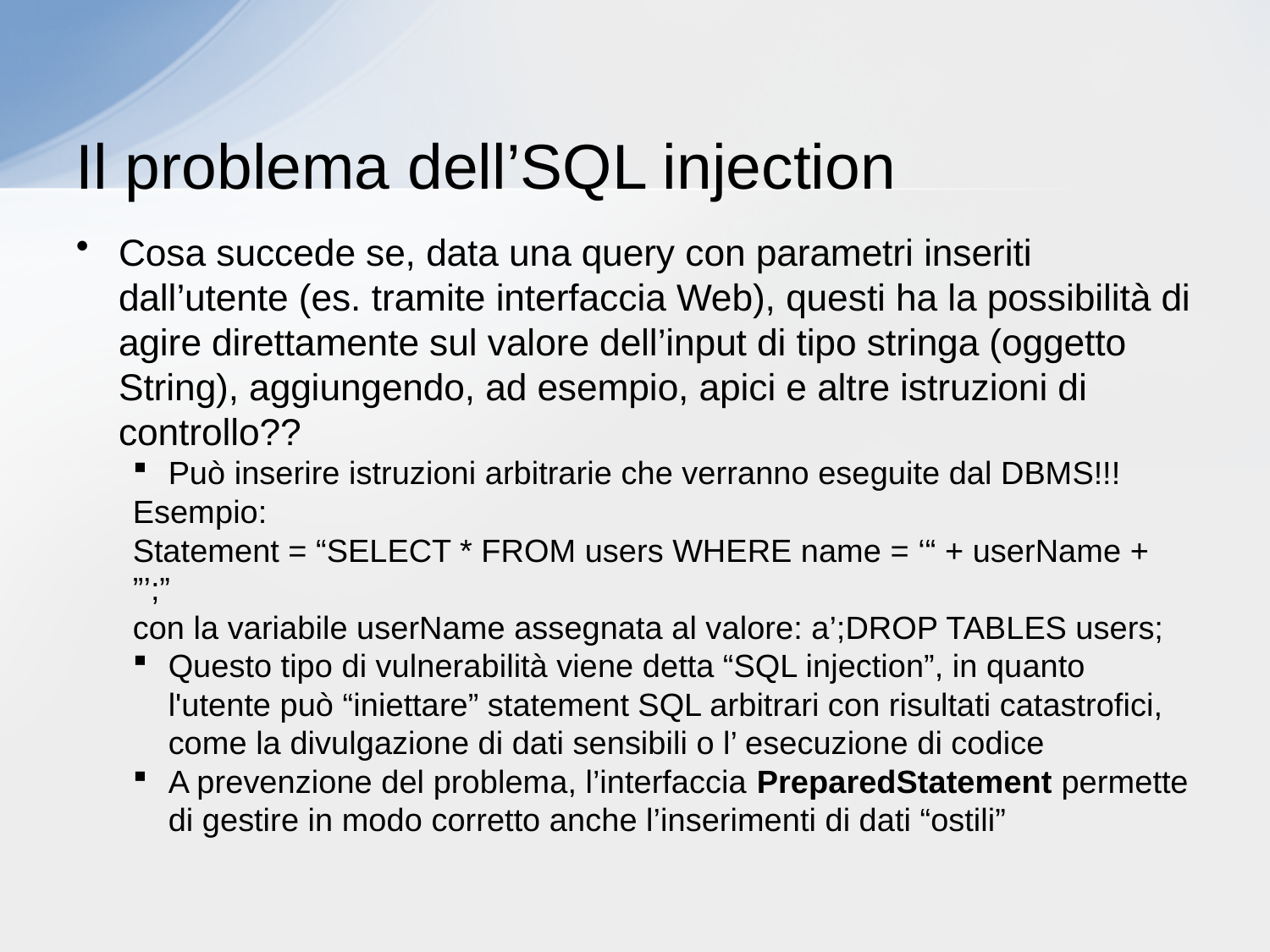

# Il problema dell’SQL injection
Cosa succede se, data una query con parametri inseriti dall’utente (es. tramite interfaccia Web), questi ha la possibilità di agire direttamente sul valore dell’input di tipo stringa (oggetto String), aggiungendo, ad esempio, apici e altre istruzioni di controllo??
Può inserire istruzioni arbitrarie che verranno eseguite dal DBMS!!!
Esempio:
Statement = “SELECT * FROM users WHERE name = ‘“ + userName + ”’;”
con la variabile userName assegnata al valore: a’;DROP TABLES users;
Questo tipo di vulnerabilità viene detta “SQL injection”, in quanto l'utente può “iniettare” statement SQL arbitrari con risultati catastrofici, come la divulgazione di dati sensibili o l’ esecuzione di codice
A prevenzione del problema, l’interfaccia PreparedStatement permette di gestire in modo corretto anche l’inserimenti di dati “ostili”